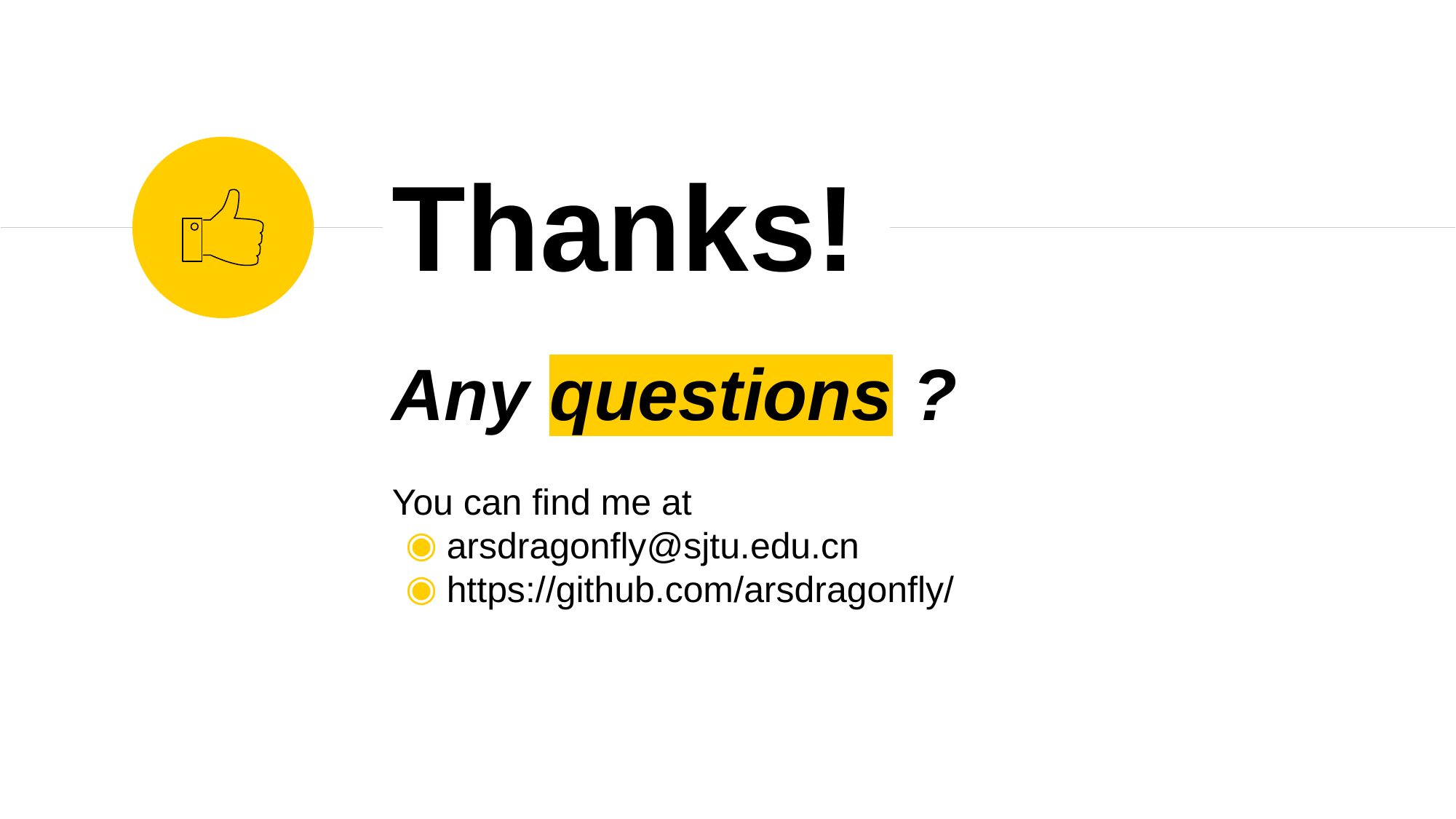

Thanks!

Any questions ?

You can find me at
arsdragonfly@sjtu.edu.cn
https://github.com/arsdragonfly/